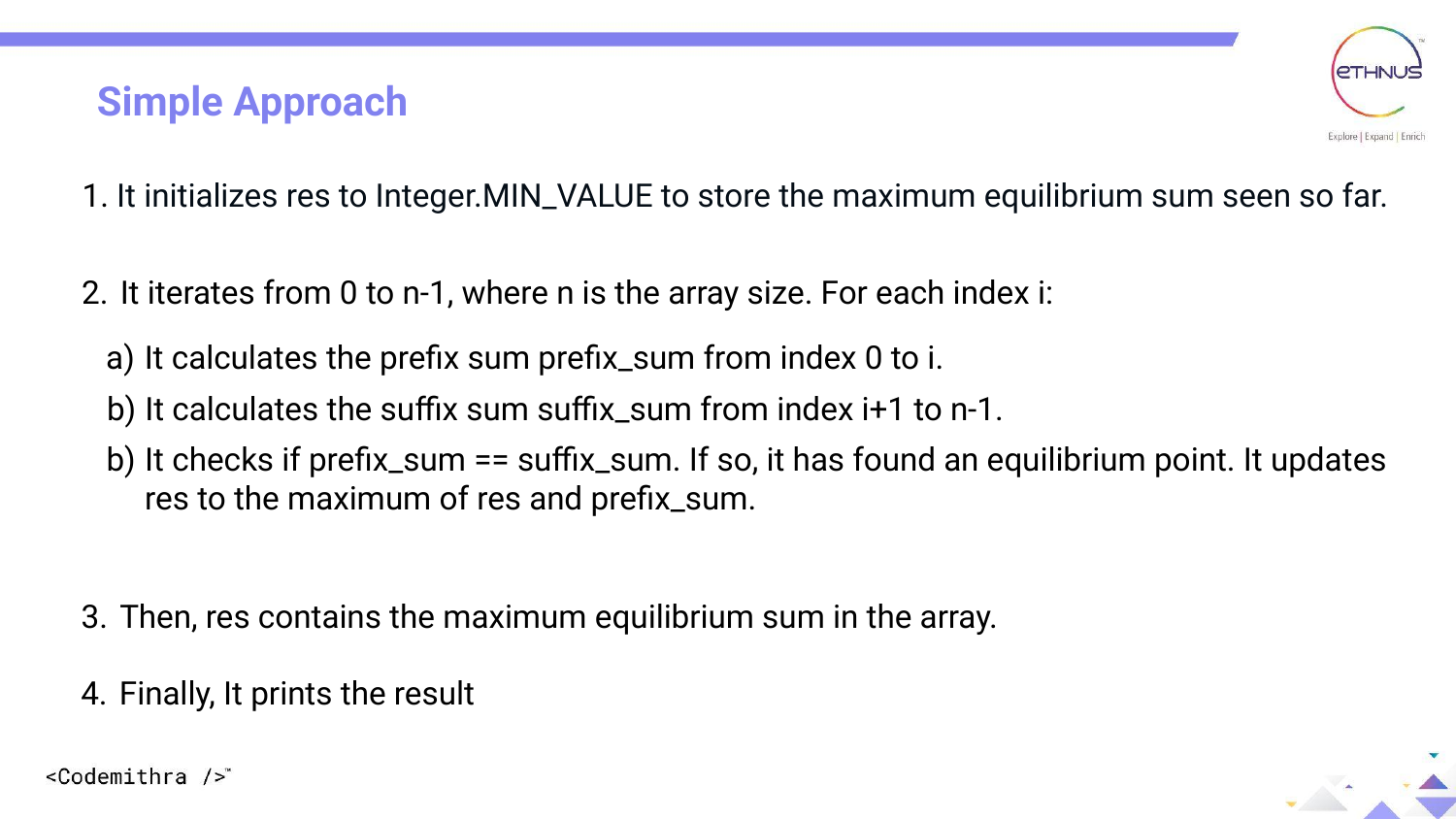

Simple Approach

 It initializes res to Integer.MIN_VALUE to store the maximum equilibrium sum seen so far.
It iterates from 0 to n-1, where n is the array size. For each index i:
It calculates the prefix sum prefix_sum from index 0 to i.
It calculates the suffix sum suffix_sum from index i+1 to n-1.
It checks if prefix_sum == suffix_sum. If so, it has found an equilibrium point. It updates res to the maximum of res and prefix_sum.
Then, res contains the maximum equilibrium sum in the array.
Finally, It prints the result